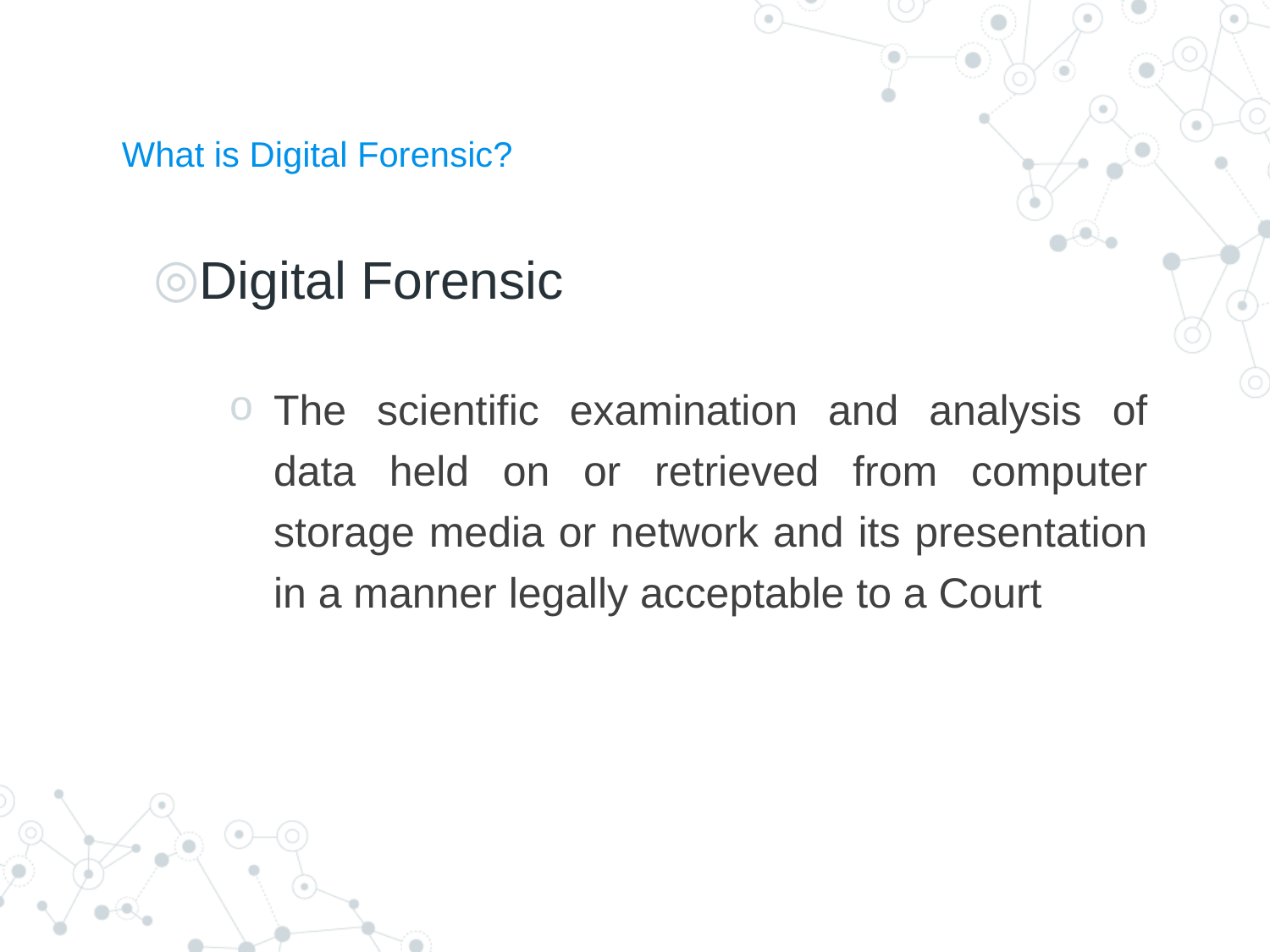

# What is Digital Forensic?
Digital Forensic

The scientific examination and analysis of data held on or retrieved from computer storage media or network and its presentation in a manner legally acceptable to a Court